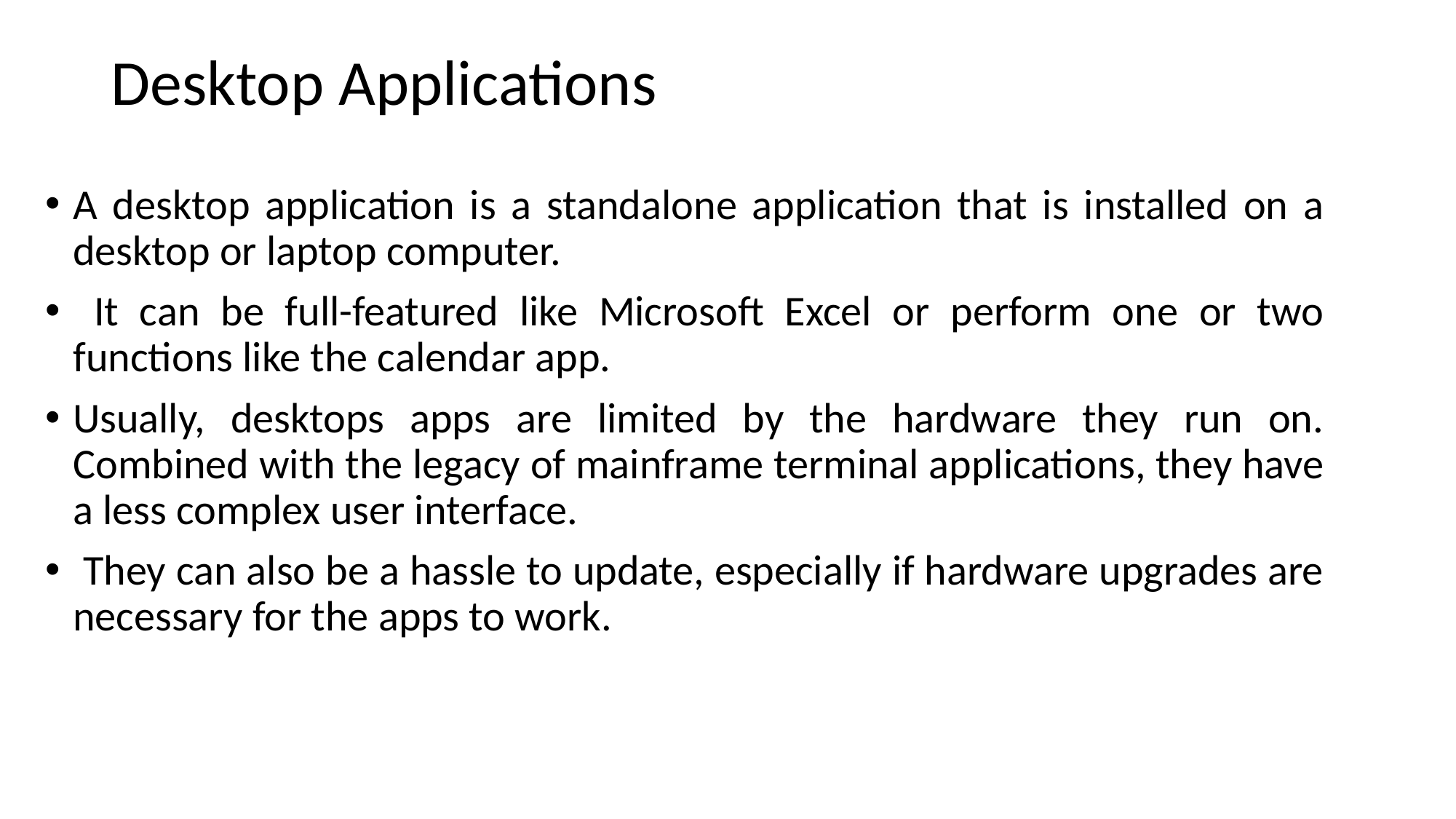

# Desktop Applications
A desktop application is a standalone application that is installed on a desktop or laptop computer.
 It can be full-featured like Microsoft Excel or perform one or two functions like the calendar app.
Usually, desktops apps are limited by the hardware they run on. Combined with the legacy of mainframe terminal applications, they have a less complex user interface.
 They can also be a hassle to update, especially if hardware upgrades are necessary for the apps to work.